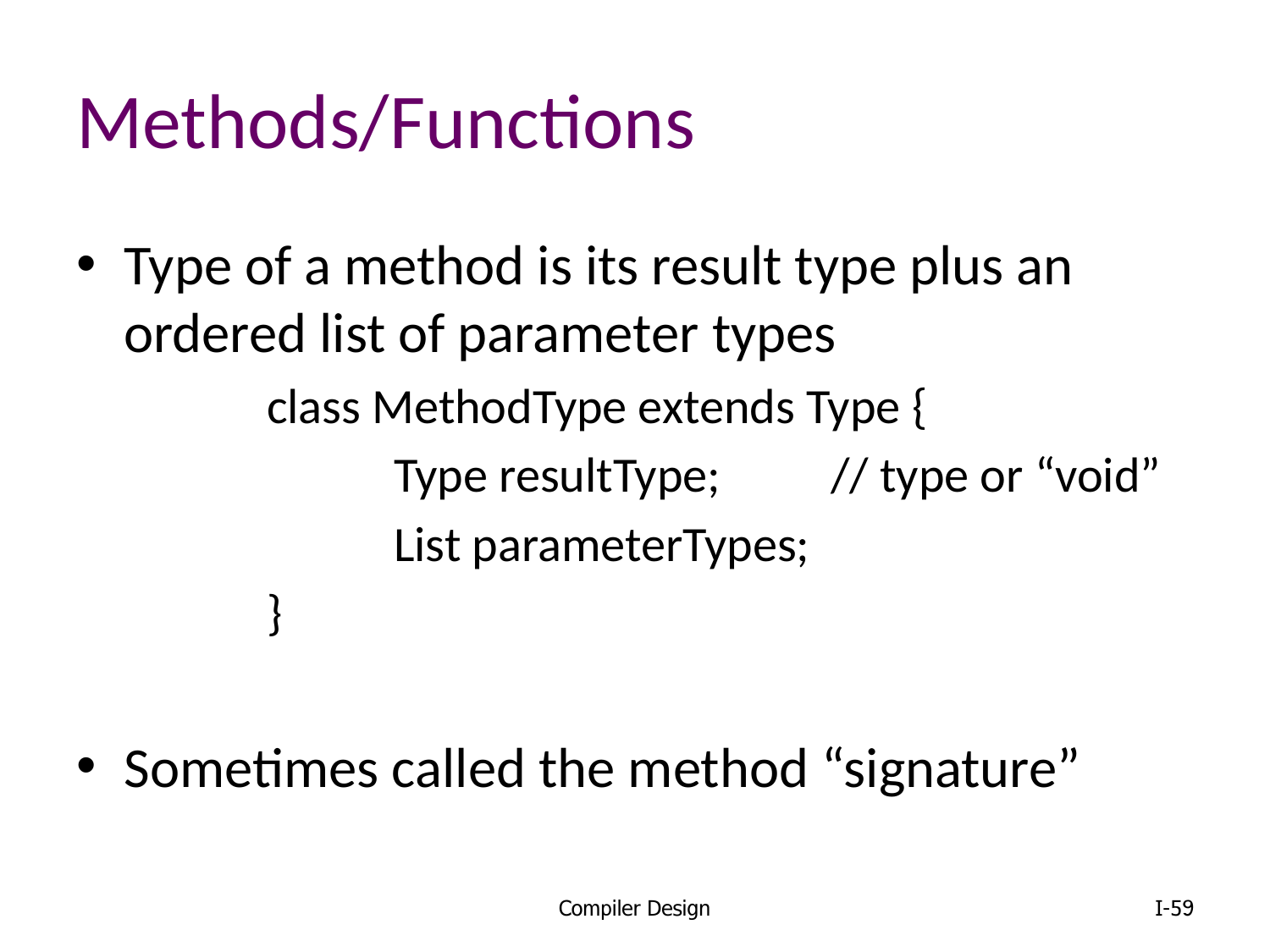

# Methods/Functions
Type of a method is its result type plus an ordered list of parameter types
	class MethodType extends Type {
		Type resultType;	     // type or “void”
		List parameterTypes;
	}

Sometimes called the method “signature”

Compiler Design
I-59